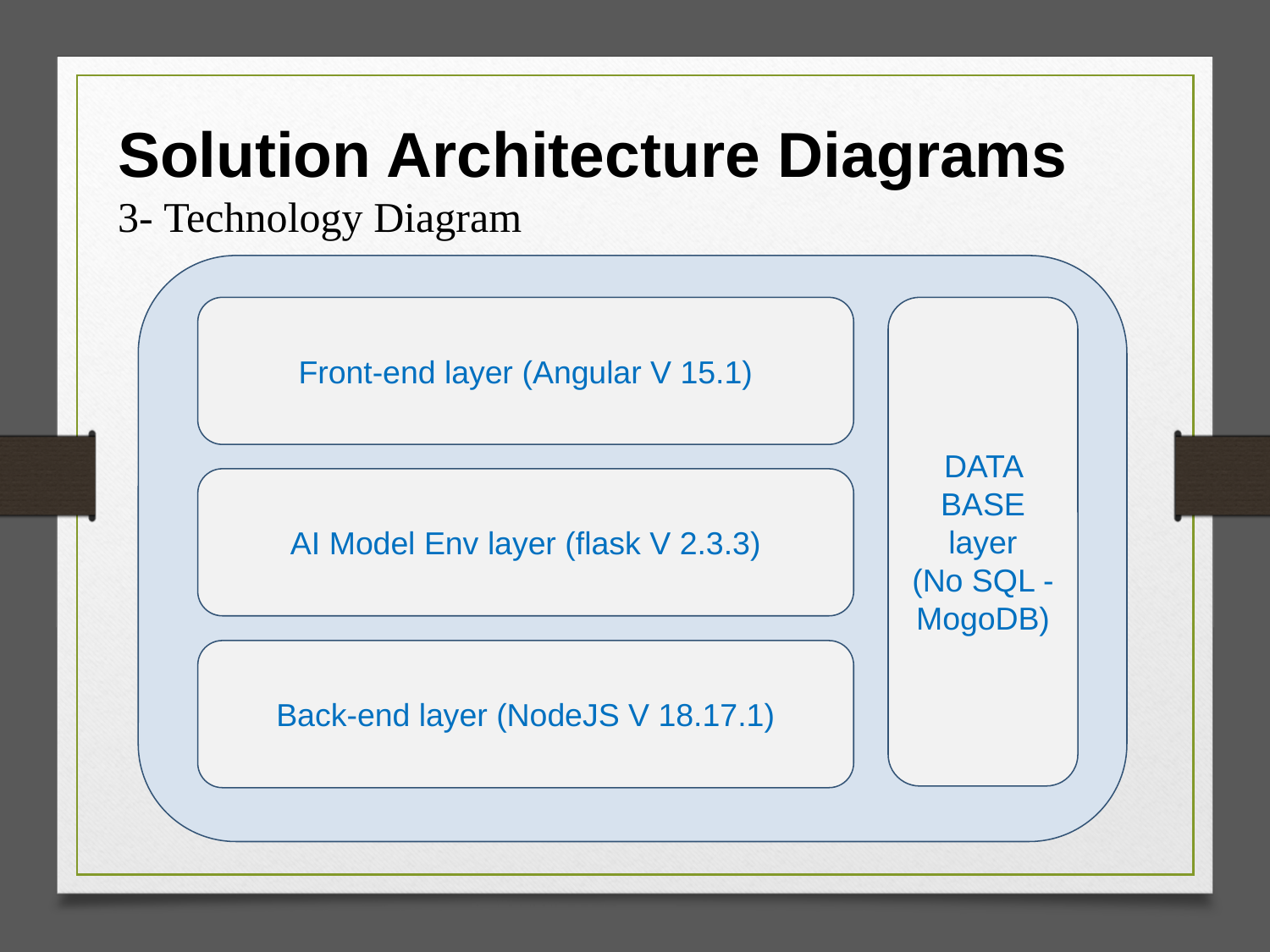

Solution Architecture Diagrams
3- Technology Diagram

Front-end layer (Angular V 15.1)
DATA BASE
 layer
(No SQL - MogoDB)
AI Model Env layer (flask V 2.3.3)

Back-end layer (NodeJS V 18.17.1)